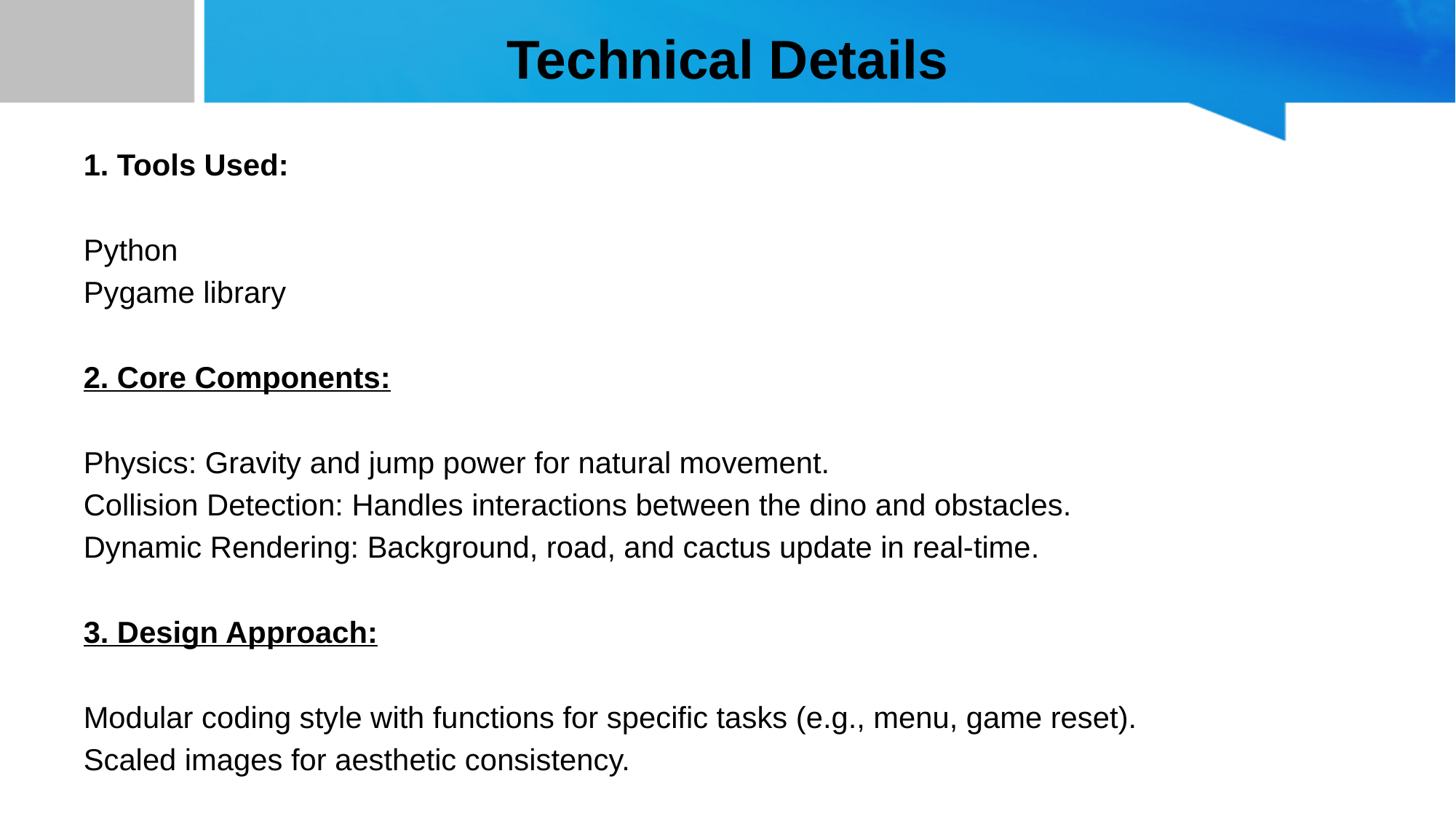

# Technical Details
1. Tools Used:

Python
Pygame library

2. Core Components:

Physics: Gravity and jump power for natural movement.
Collision Detection: Handles interactions between the dino and obstacles.
Dynamic Rendering: Background, road, and cactus update in real-time.

3. Design Approach:

Modular coding style with functions for specific tasks (e.g., menu, game reset).
Scaled images for aesthetic consistency.